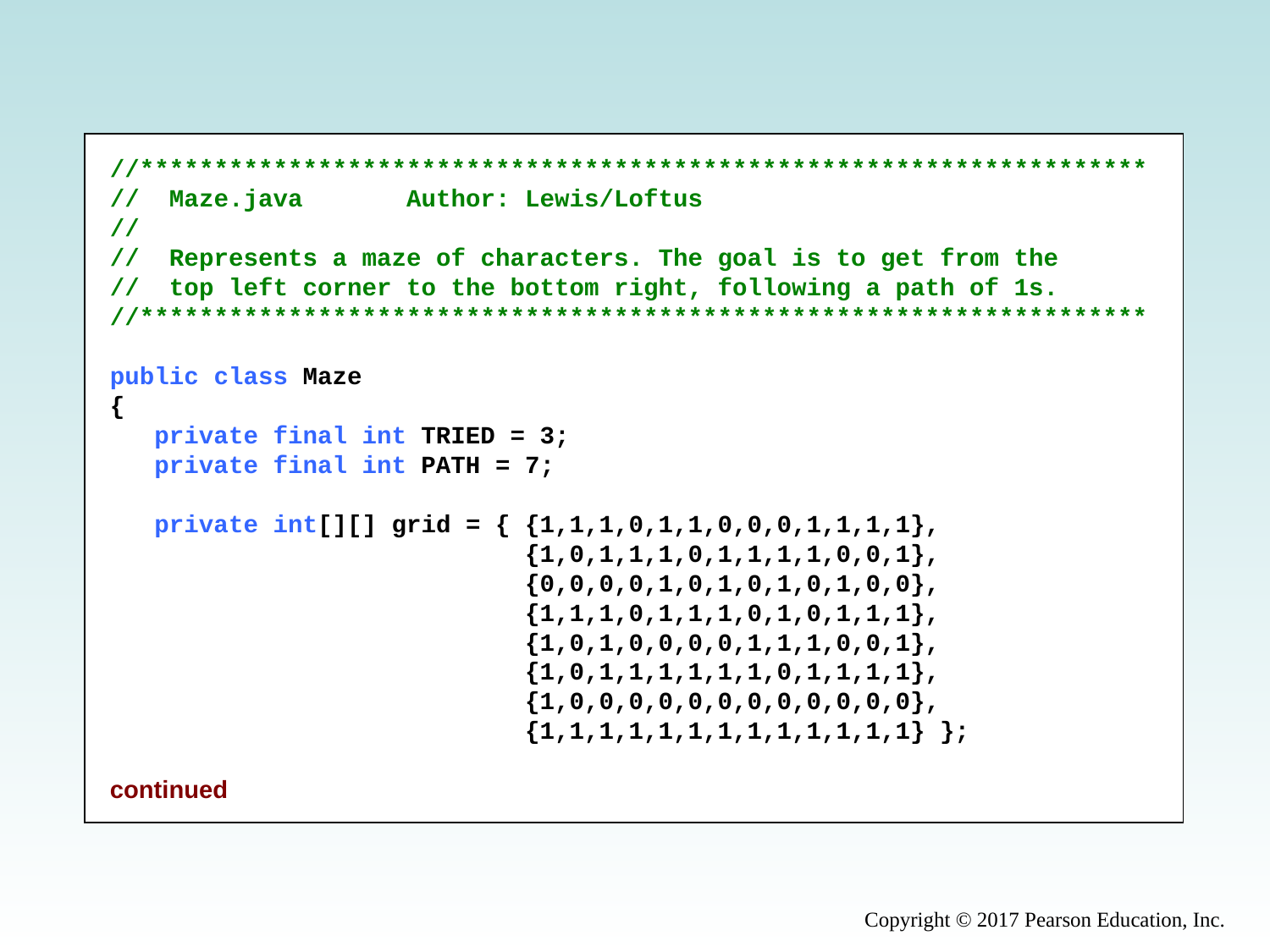

//********************************************************************
//  Maze.java       Author: Lewis/Loftus
//
//  Represents a maze of characters. The goal is to get from the
//  top left corner to the bottom right, following a path of 1s.
//********************************************************************

public class Maze
{
   private final int TRIED = 3;
   private final int PATH = 7;

   private int[][] grid = { {1,1,1,0,1,1,0,0,0,1,1,1,1},
                            {1,0,1,1,1,0,1,1,1,1,0,0,1},
                            {0,0,0,0,1,0,1,0,1,0,1,0,0},
                            {1,1,1,0,1,1,1,0,1,0,1,1,1},
                            {1,0,1,0,0,0,0,1,1,1,0,0,1},
                            {1,0,1,1,1,1,1,1,0,1,1,1,1},
                            {1,0,0,0,0,0,0,0,0,0,0,0,0},
                            {1,1,1,1,1,1,1,1,1,1,1,1,1} };

continued
Copyright © 2017 Pearson Education, Inc.